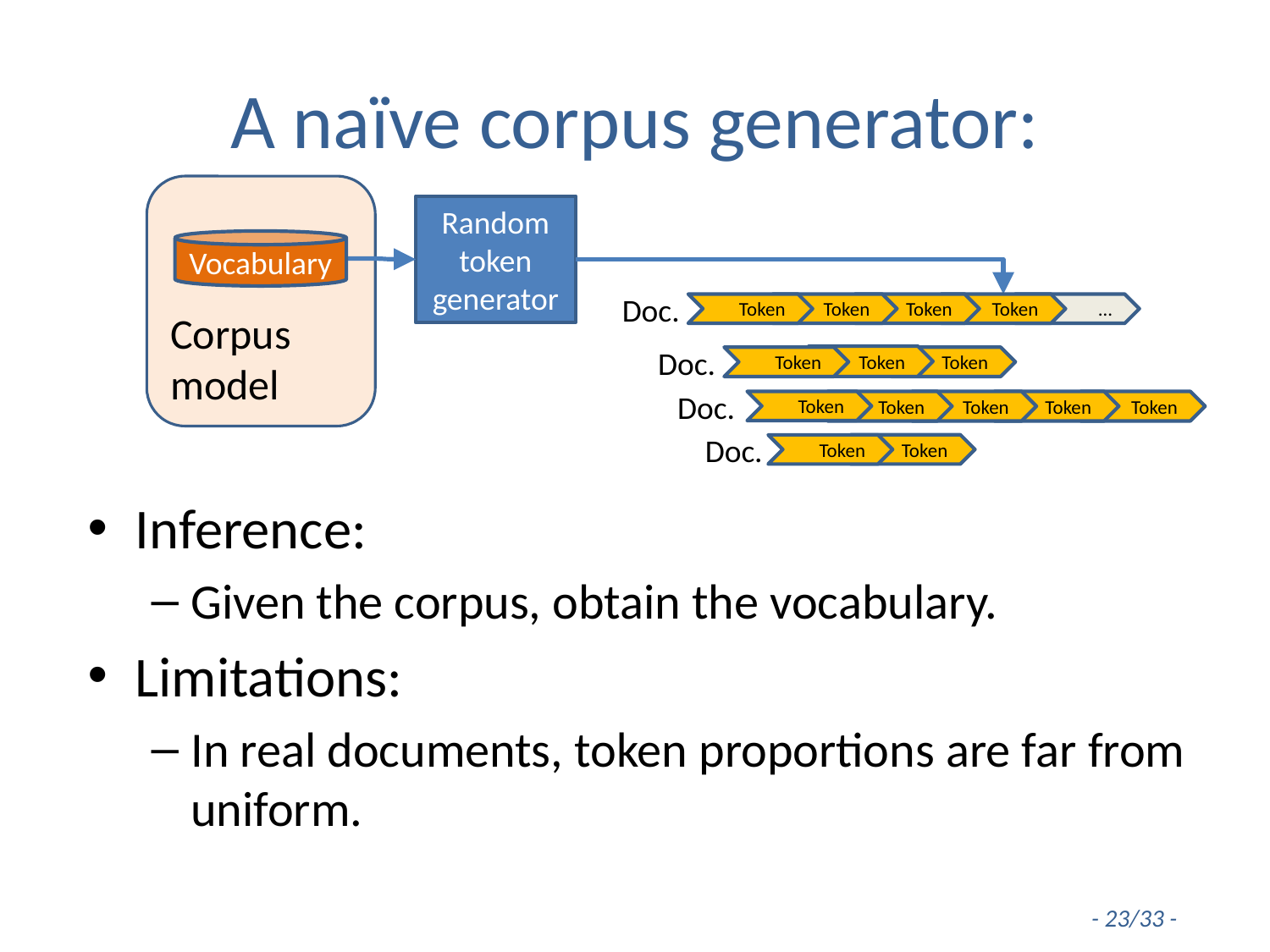

# A naïve corpus generator:
Corpus
model
Random
token generator
Vocabulary
Doc.
Token
Token
Token
…
Token
Doc.
Token
Token
Token
Doc.
Token
Token
Token
Token
Token
Doc.
Token
Token
Inference:
Given the corpus, obtain the vocabulary.
Limitations:
In real documents, token proportions are far from uniform.